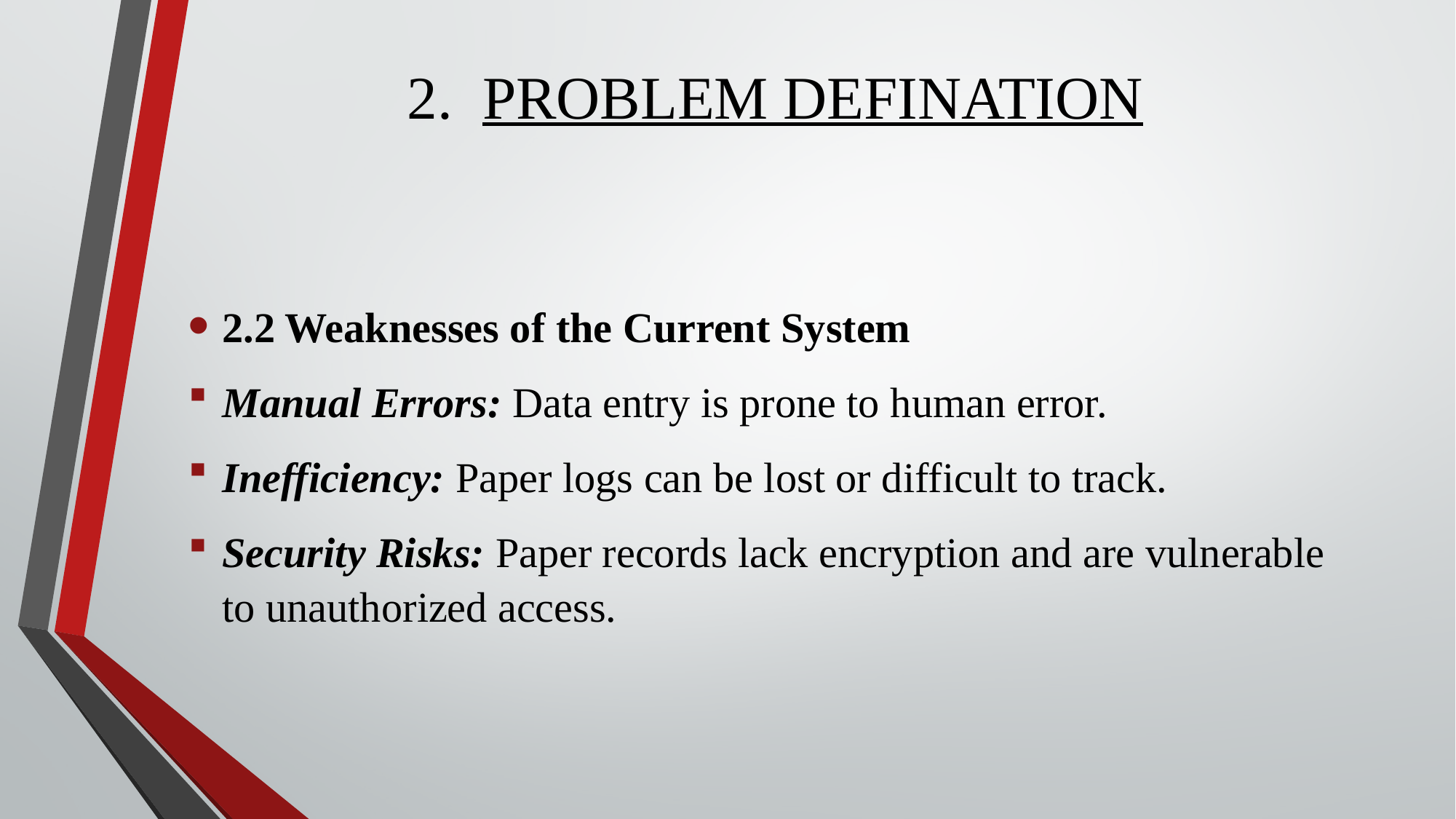

# 2.  PROBLEM DEFINATION
2.2 Weaknesses of the Current System
Manual Errors: Data entry is prone to human error.
Inefficiency: Paper logs can be lost or difficult to track.
Security Risks: Paper records lack encryption and are vulnerable to unauthorized access.